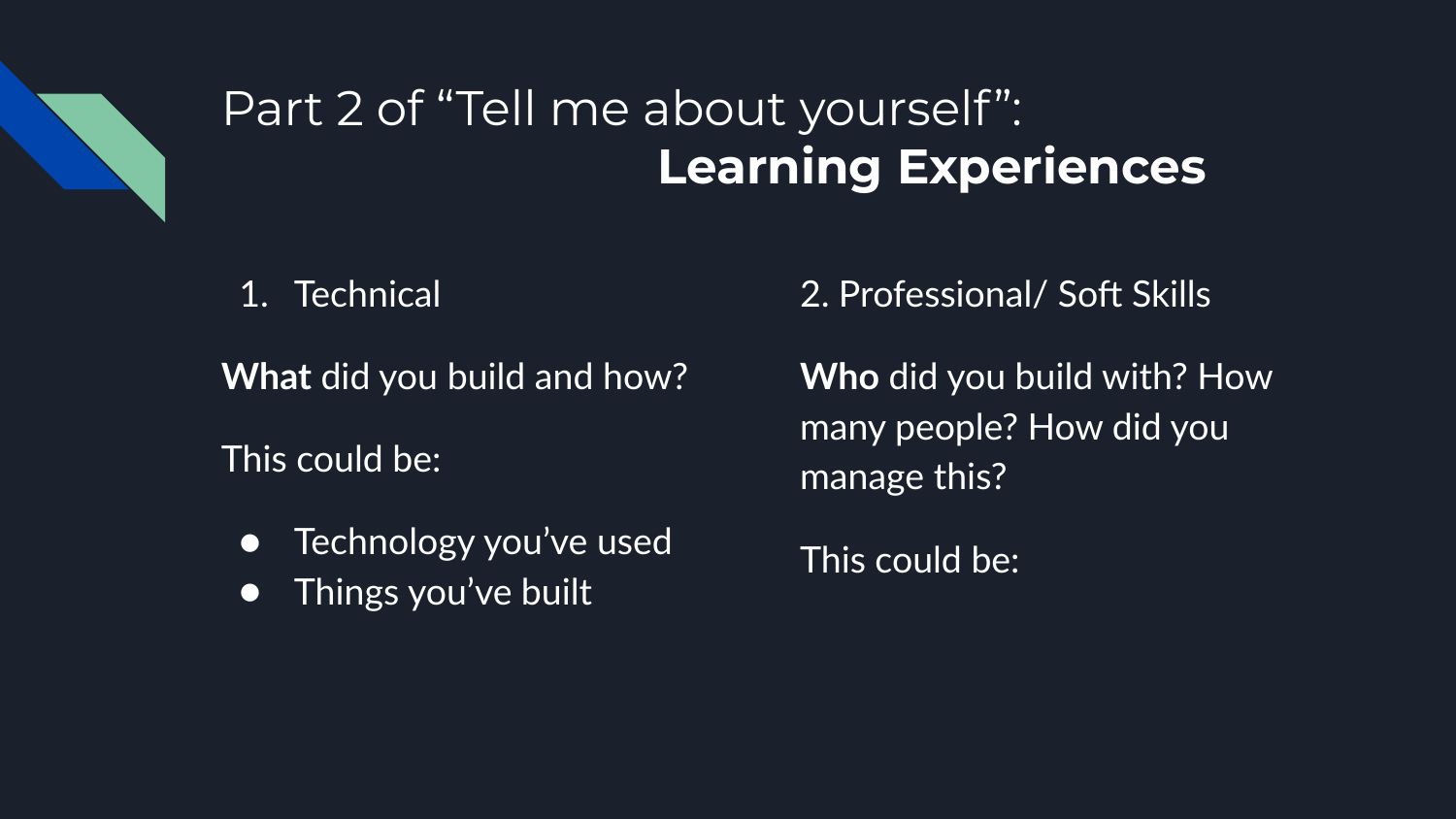

# Part 2 of “Tell me about yourself”:
Learning Experiences
Technical
What did you build and how?
This could be:
Technology you’ve used
Things you’ve built
2. Professional/ Soft Skills
Who did you build with? How many people? How did you manage this?
This could be: